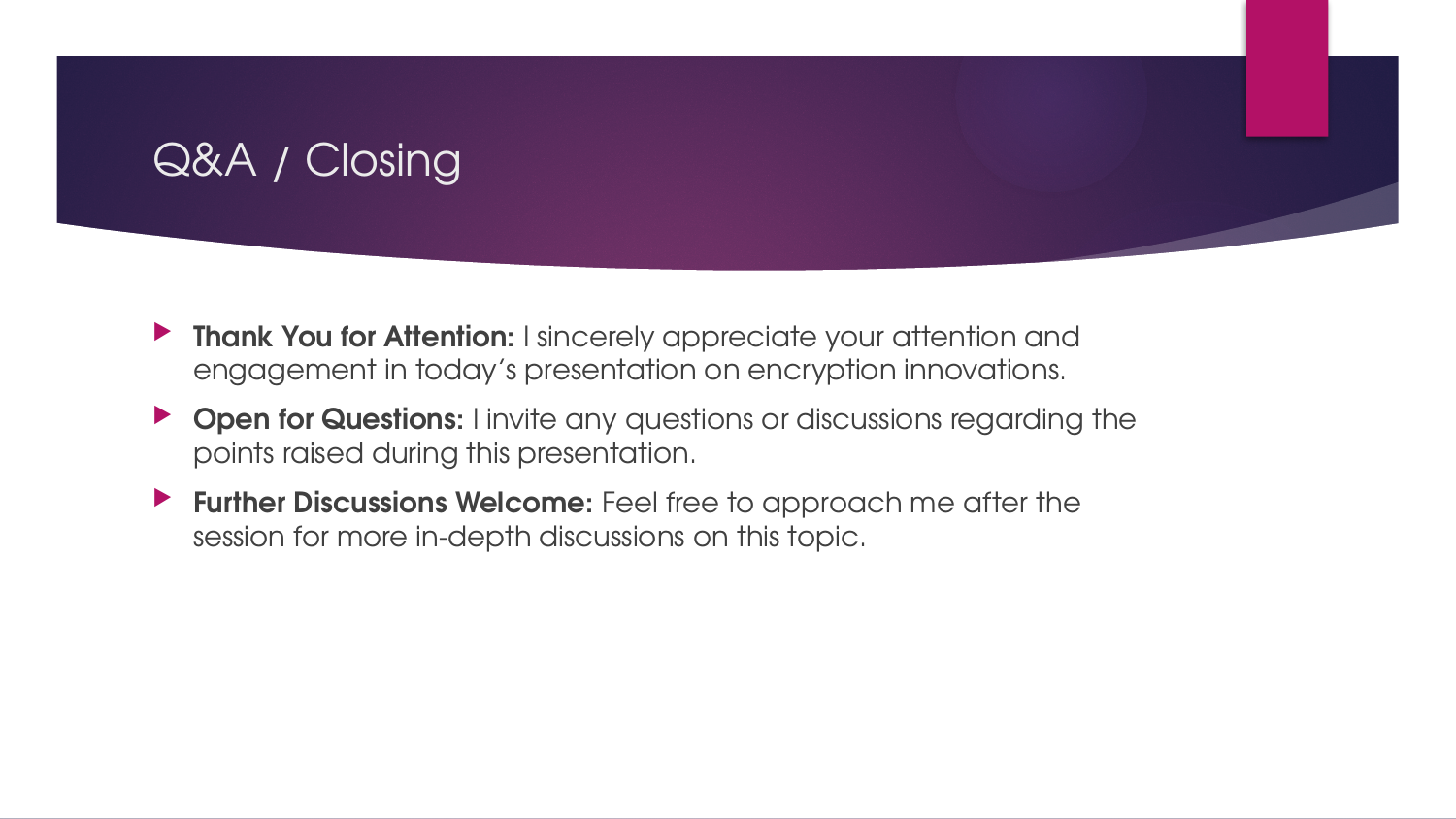

# Q&A / Closing
Thank You for Attention: I sincerely appreciate your attention and engagement in today’s presentation on encryption innovations.
Open for Questions: I invite any questions or discussions regarding the points raised during this presentation.
Further Discussions Welcome: Feel free to approach me after the session for more in-depth discussions on this topic.